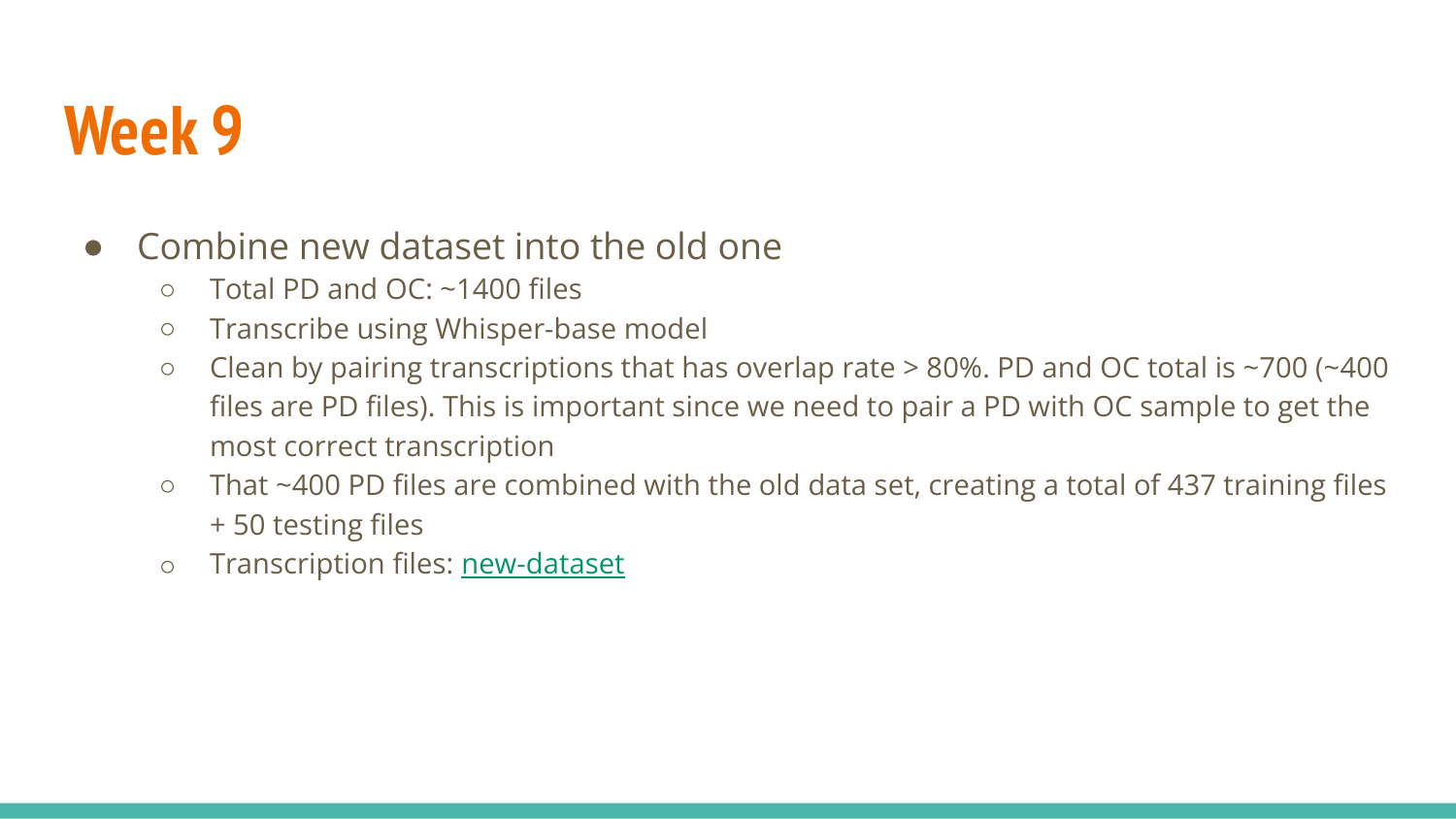

# Week 9
Combine new dataset into the old one
Total PD and OC: ~1400 files
Transcribe using Whisper-base model
Clean by pairing transcriptions that has overlap rate > 80%. PD and OC total is ~700 (~400 files are PD files). This is important since we need to pair a PD with OC sample to get the most correct transcription
That ~400 PD files are combined with the old data set, creating a total of 437 training files + 50 testing files
Transcription files: new-dataset